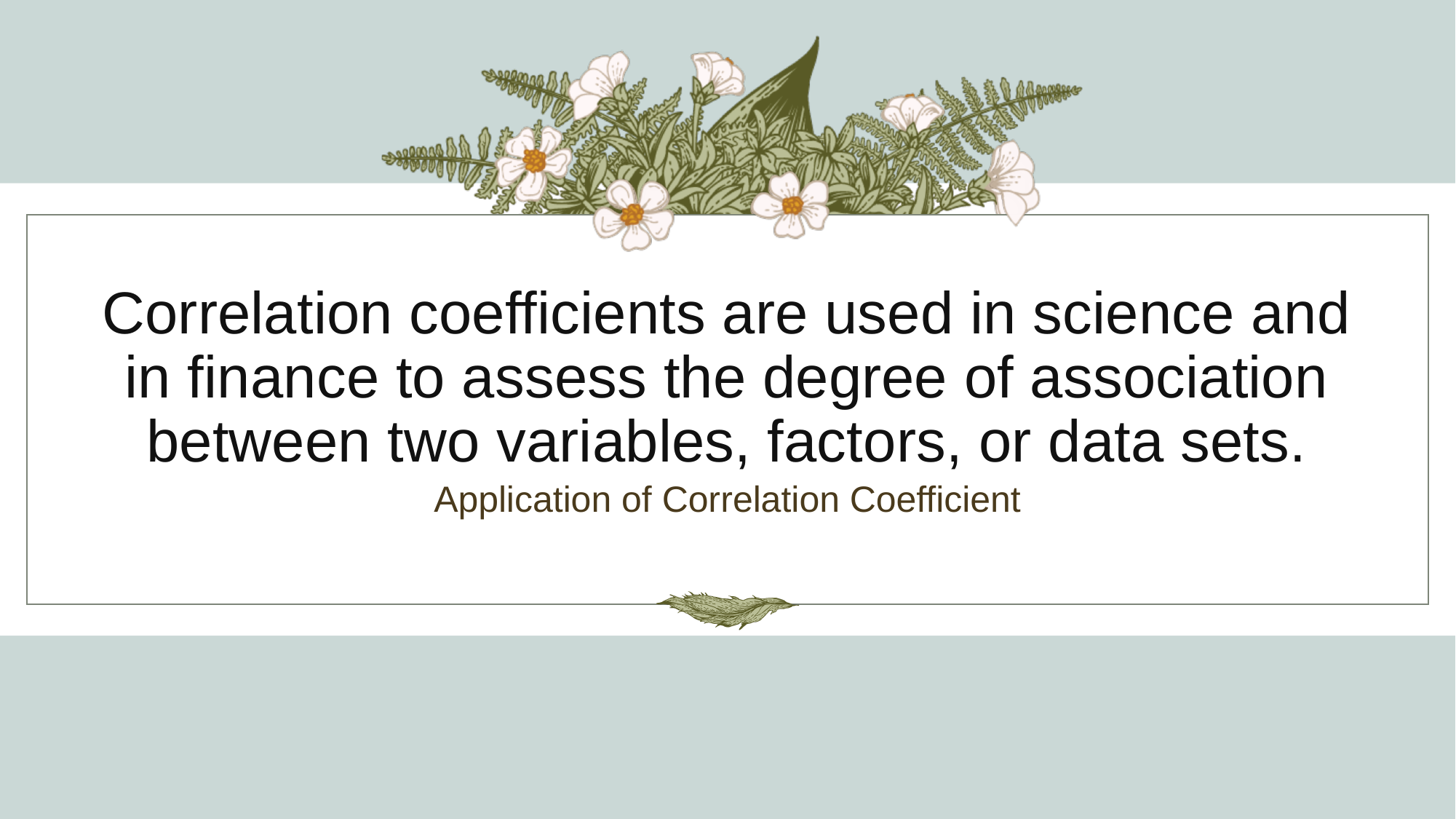

# Correlation coefficients are used in science and in finance to assess the degree of association between two variables, factors, or data sets.
Application of Correlation Coefficient